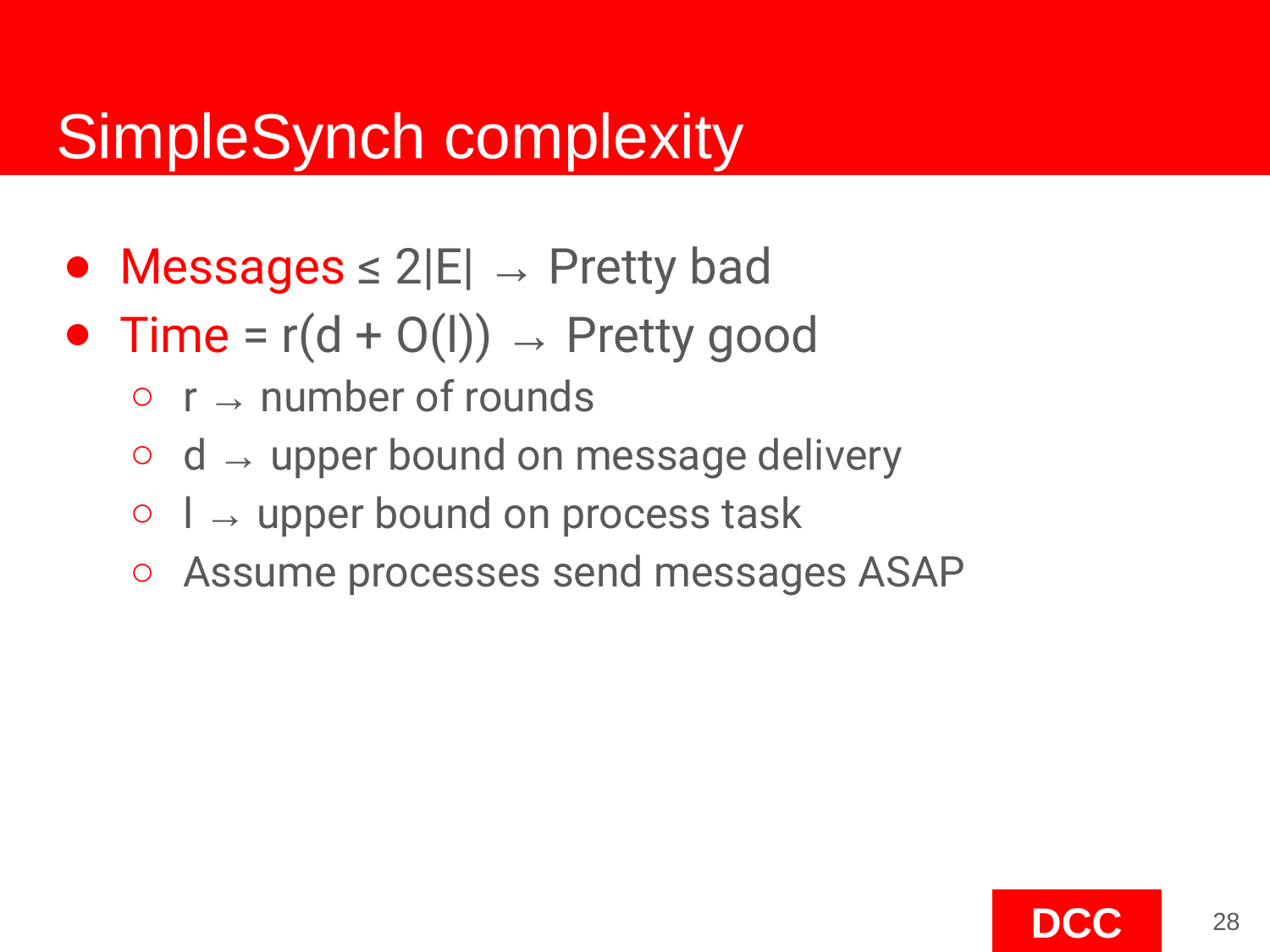

# SimpleSynch complexity
Messages ≤ 2|E| → Pretty bad
Time = r(d + O(l)) → Pretty good
r → number of rounds
d → upper bound on message delivery
l → upper bound on process task
Assume processes send messages ASAP

28